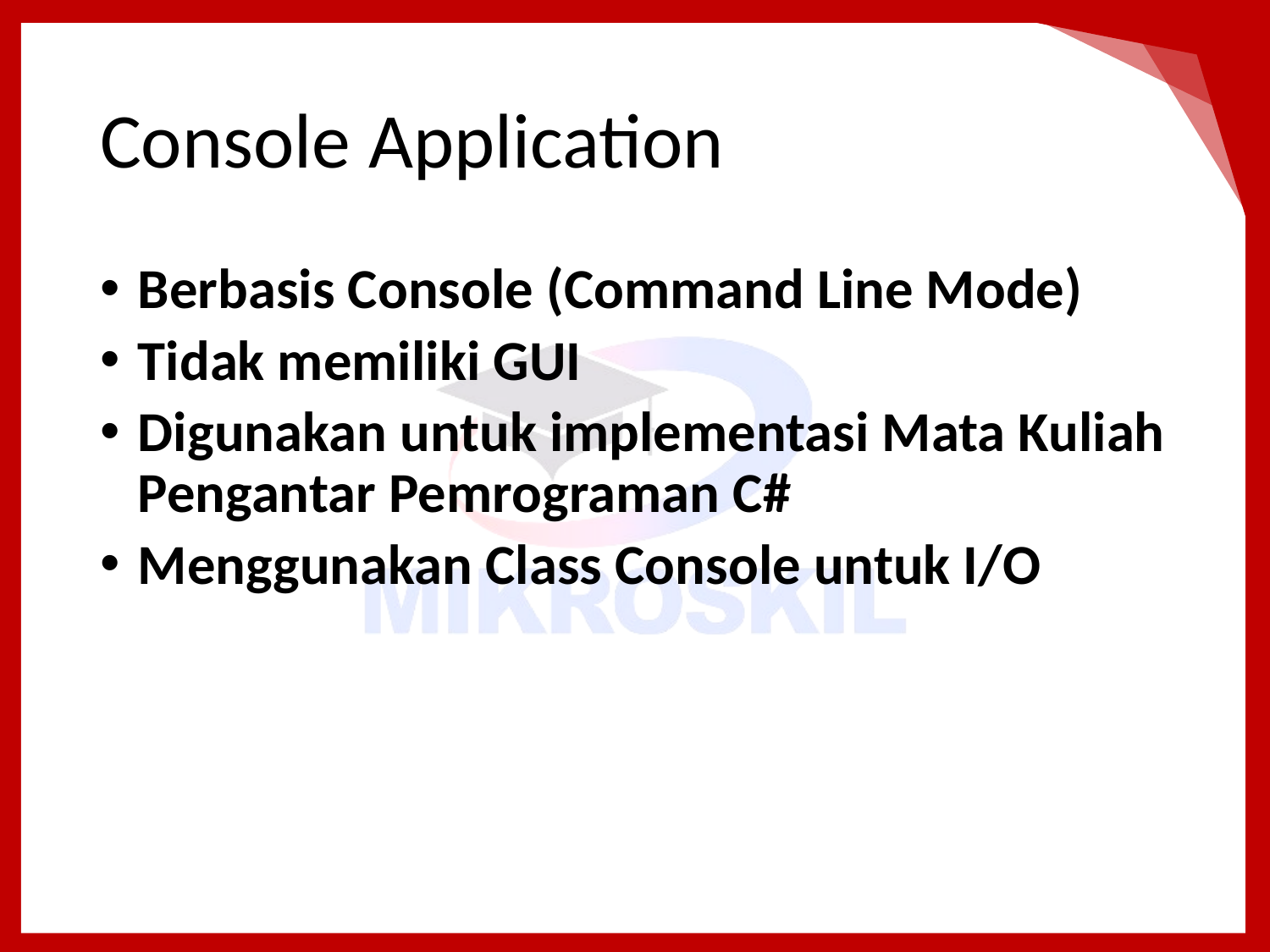

# Console Application
Berbasis Console (Command Line Mode)
Tidak memiliki GUI
Digunakan untuk implementasi Mata Kuliah Pengantar Pemrograman C#
Menggunakan Class Console untuk I/O